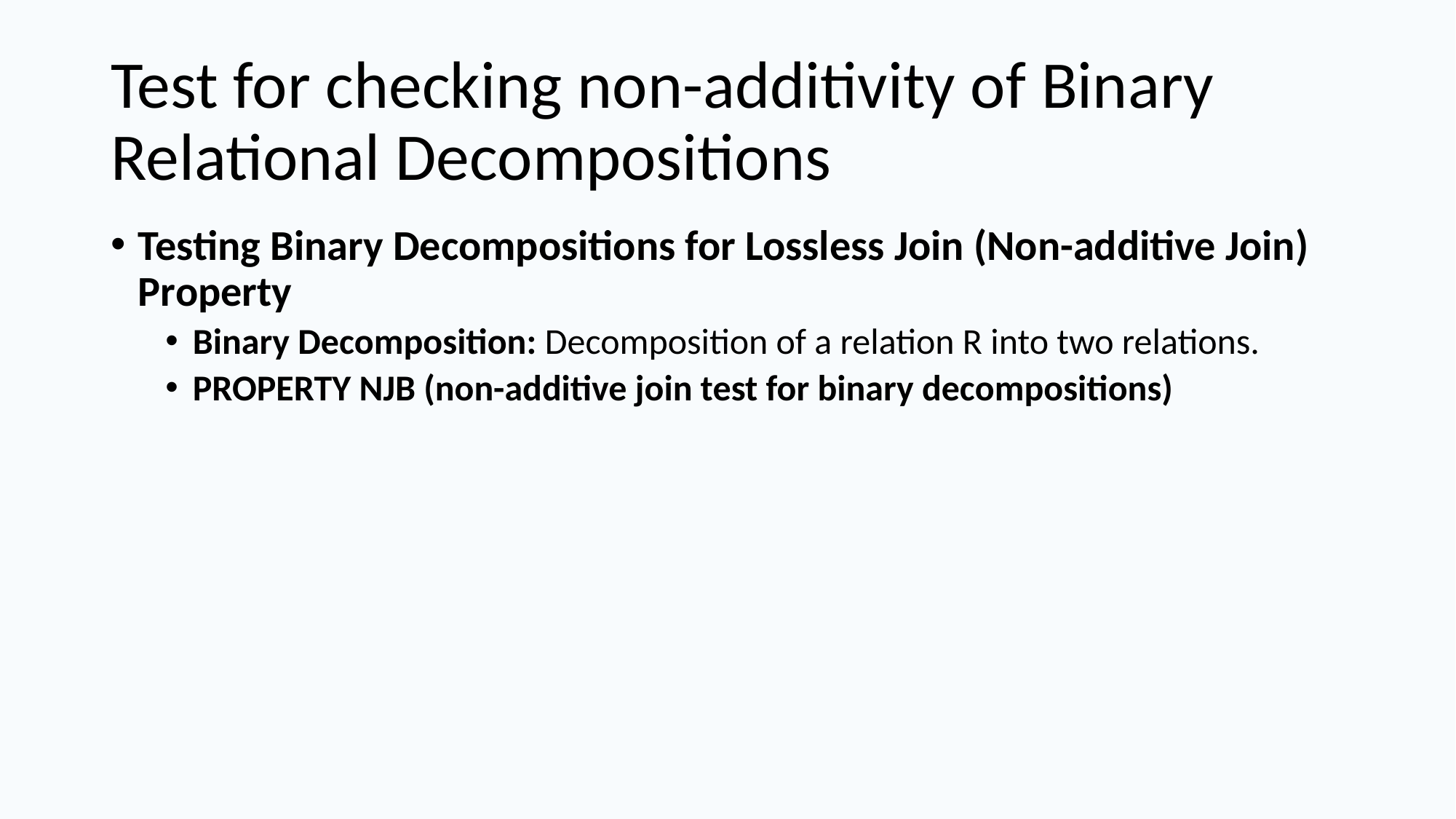

# Test for checking non-additivity of Binary Relational Decompositions
Testing Binary Decompositions for Lossless Join (Non-additive Join) Property
Binary Decomposition: Decomposition of a relation R into two relations.
PROPERTY NJB (non-additive join test for binary decompositions)